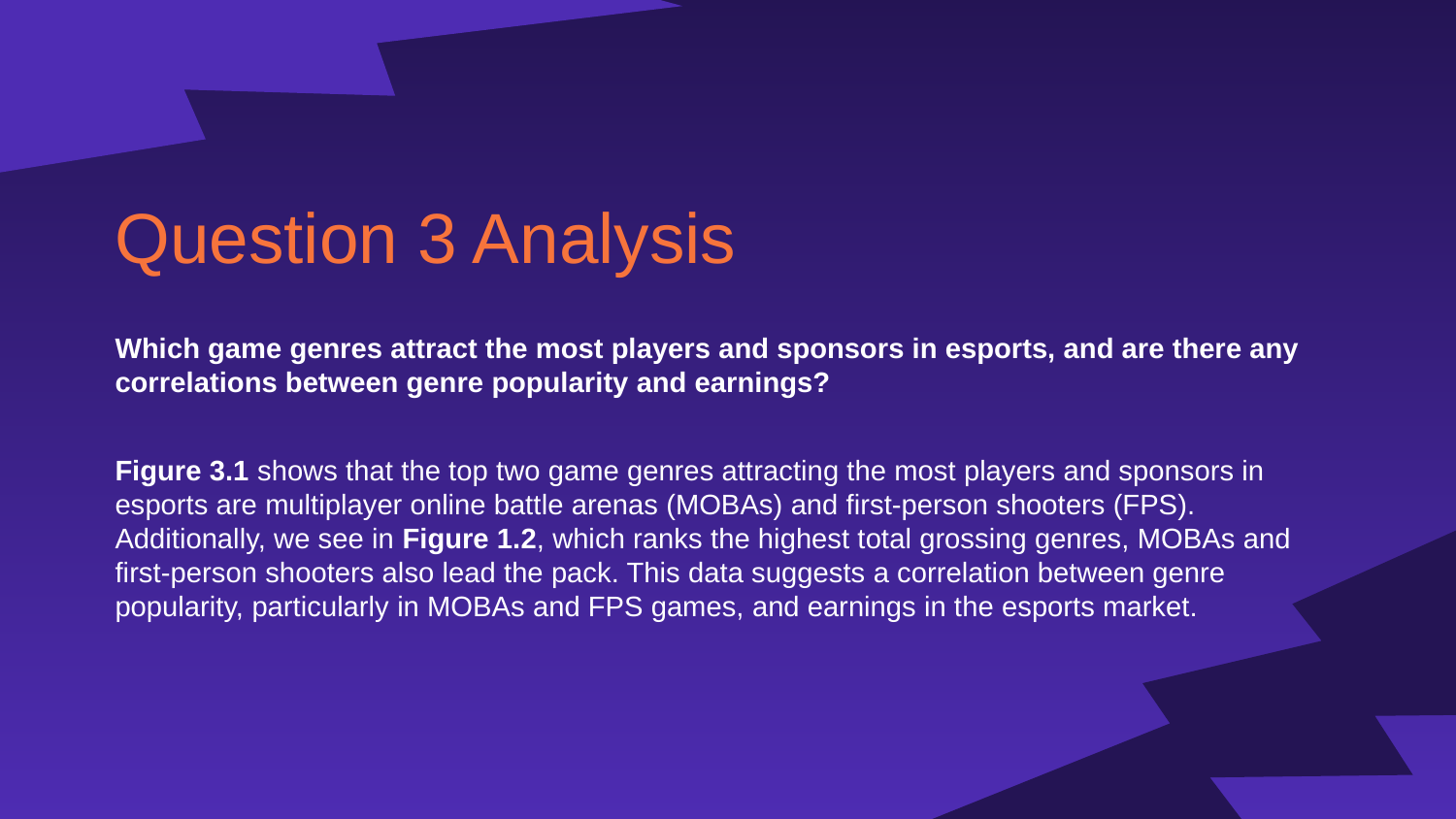

# Question 3 Analysis
Which game genres attract the most players and sponsors in esports, and are there any correlations between genre popularity and earnings?
Figure 3.1 shows that the top two game genres attracting the most players and sponsors in esports are multiplayer online battle arenas (MOBAs) and first-person shooters (FPS). Additionally, we see in Figure 1.2, which ranks the highest total grossing genres, MOBAs and first-person shooters also lead the pack. This data suggests a correlation between genre popularity, particularly in MOBAs and FPS games, and earnings in the esports market.